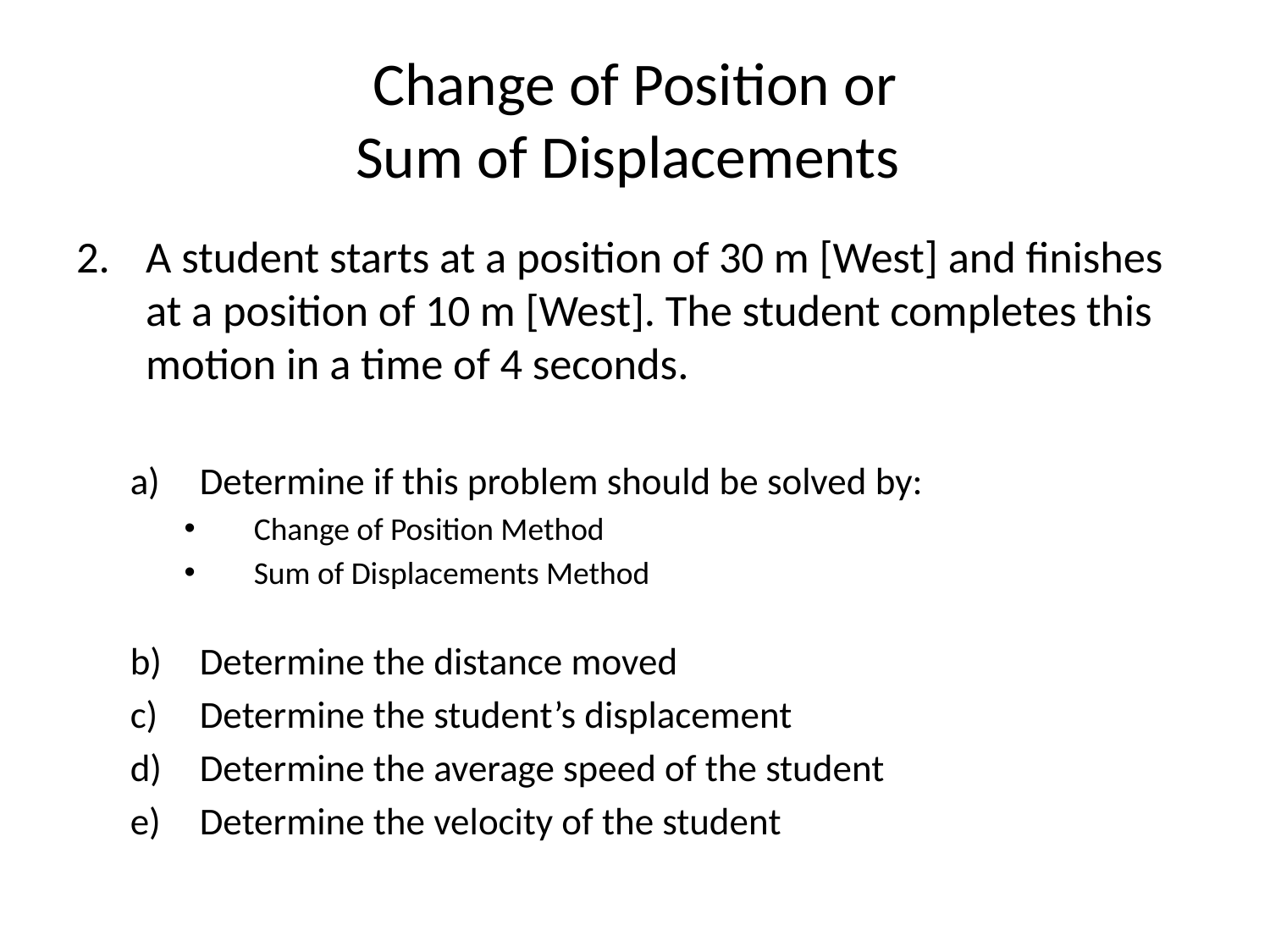

# Change of Position or Sum of Displacements
A student starts at a position of 30 m [West] and finishes at a position of 10 m [West]. The student completes this motion in a time of 4 seconds.

Determine if this problem should be solved by:
Change of Position Method
Sum of Displacements Method
Determine the distance moved
Determine the student’s displacement
Determine the average speed of the student
Determine the velocity of the student